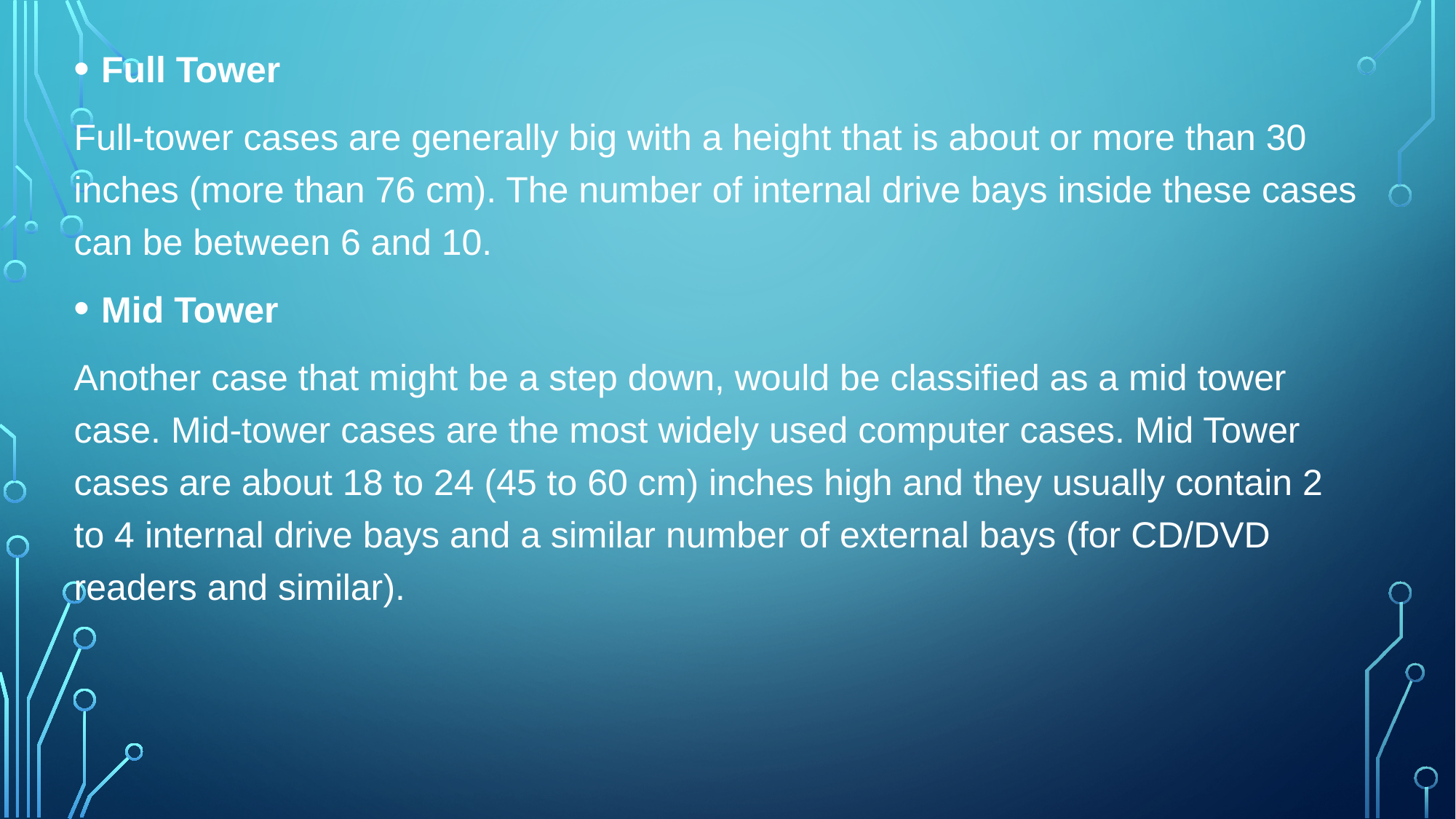

Full Tower
Full-tower cases are generally big with a height that is about or more than 30 inches (more than 76 cm). The number of internal drive bays inside these cases can be between 6 and 10.
Mid Tower
Another case that might be a step down, would be classified as a mid tower case. Mid-tower cases are the most widely used computer cases. Mid Tower cases are about 18 to 24 (45 to 60 cm) inches high and they usually contain 2 to 4 internal drive bays and a similar number of external bays (for CD/DVD readers and similar).